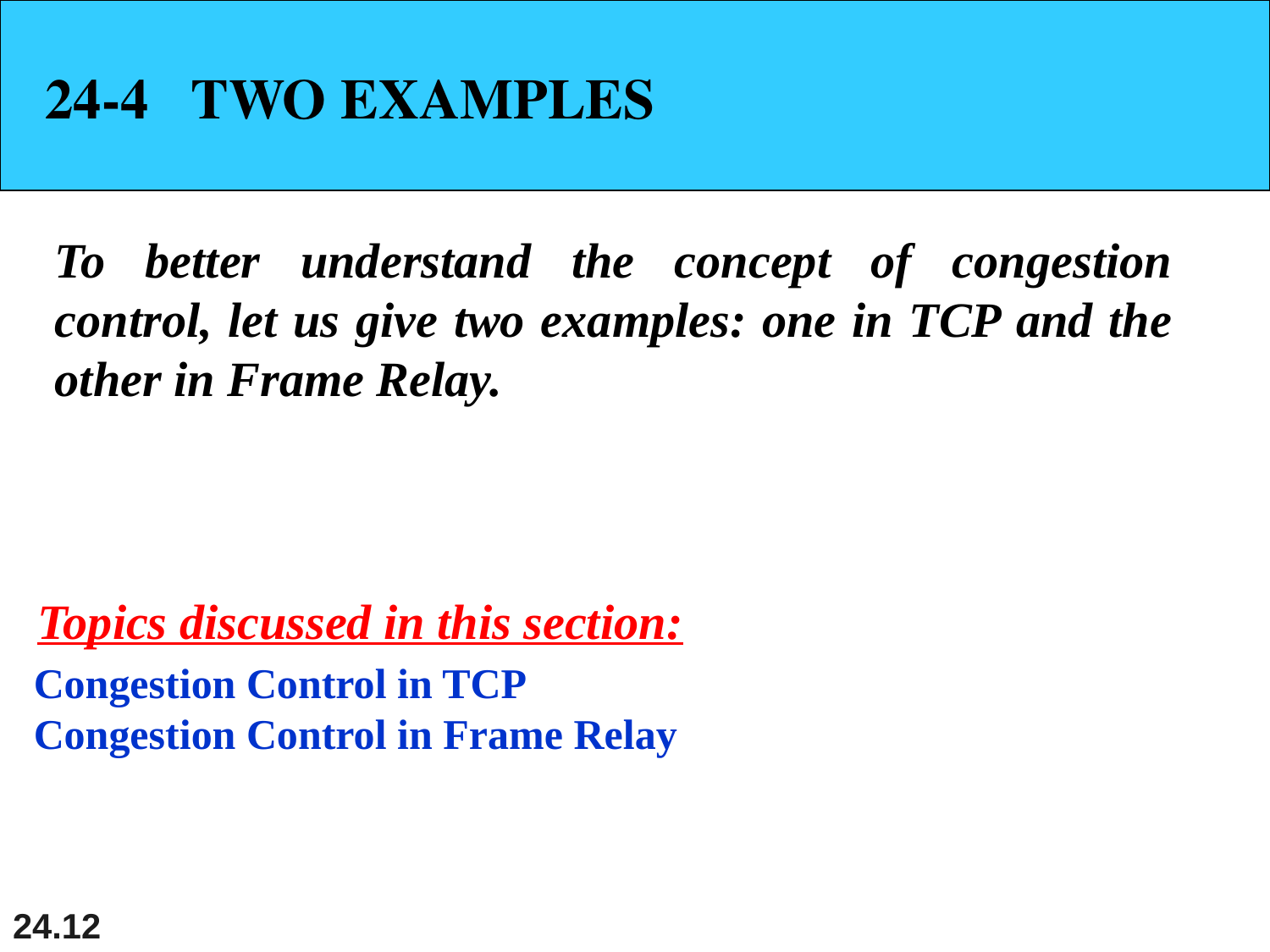

24-4   TWO EXAMPLES
To better understand the concept of congestion control, let us give two examples: one in TCP and the other in Frame Relay.
Topics discussed in this section:
Congestion Control in TCP
Congestion Control in Frame Relay
24.12